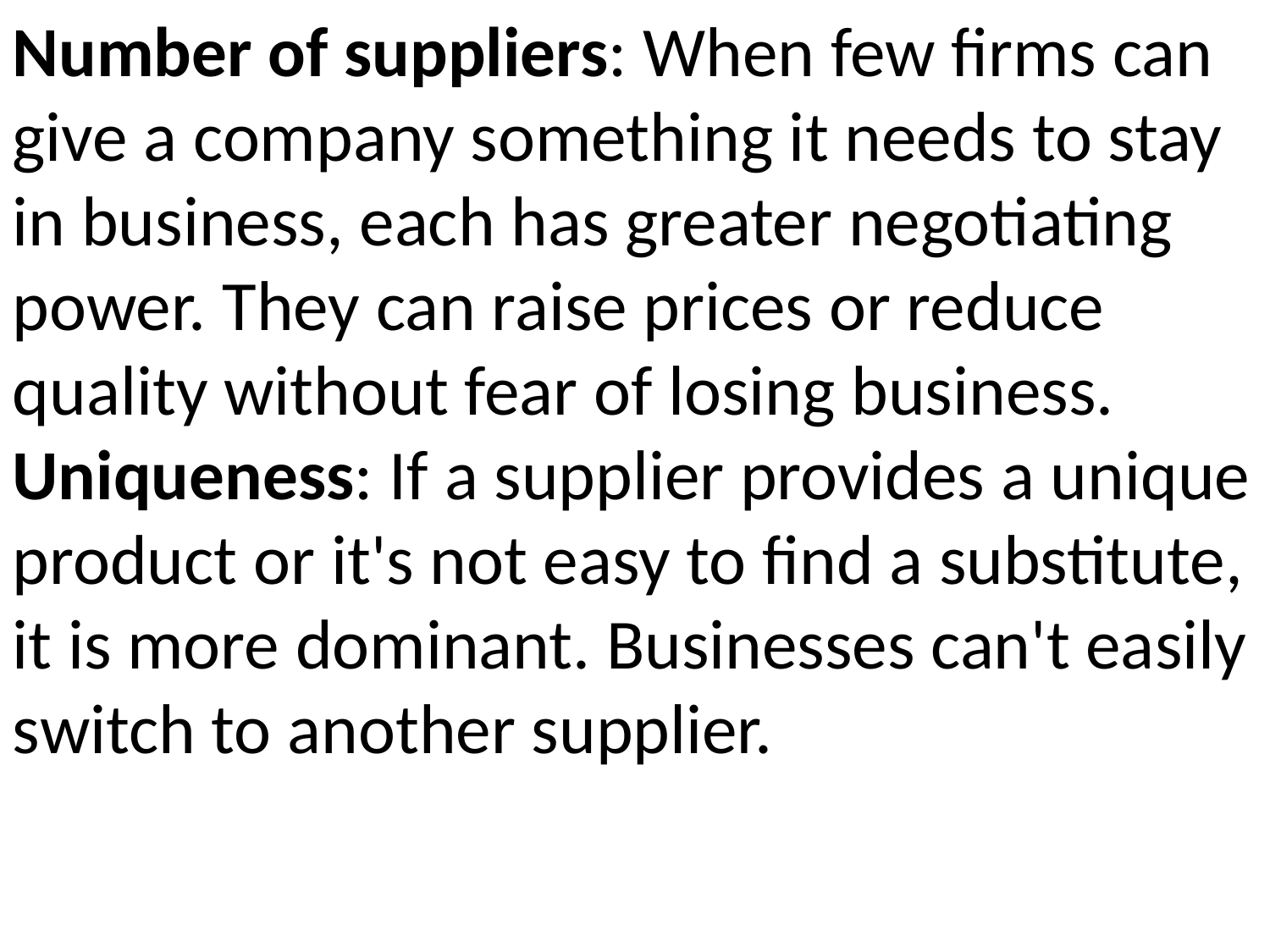

Number of suppliers: When few firms can give a company something it needs to stay in business, each has greater negotiating power. They can raise prices or reduce quality without fear of losing business.
Uniqueness: If a supplier provides a unique product or it's not easy to find a substitute, it is more dominant. Businesses can't easily switch to another supplier.